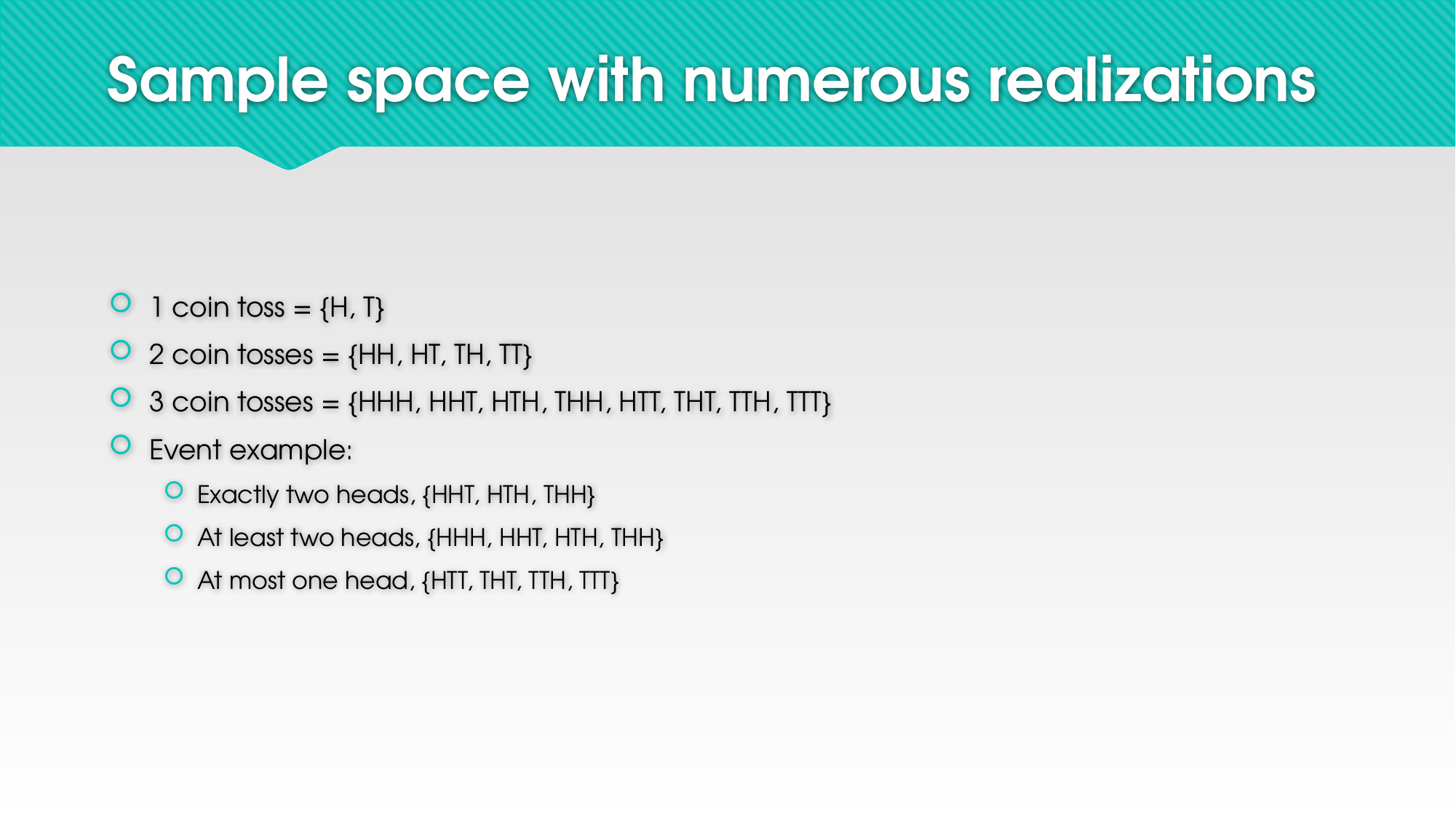

# Sample space with numerous realizations
1 coin toss = {H, T}
2 coin tosses = {HH, HT, TH, TT}
3 coin tosses = {HHH, HHT, HTH, THH, HTT, THT, TTH, TTT}
Event example:
Exactly two heads, {HHT, HTH, THH}
At least two heads, {HHH, HHT, HTH, THH}
At most one head, {HTT, THT, TTH, TTT}